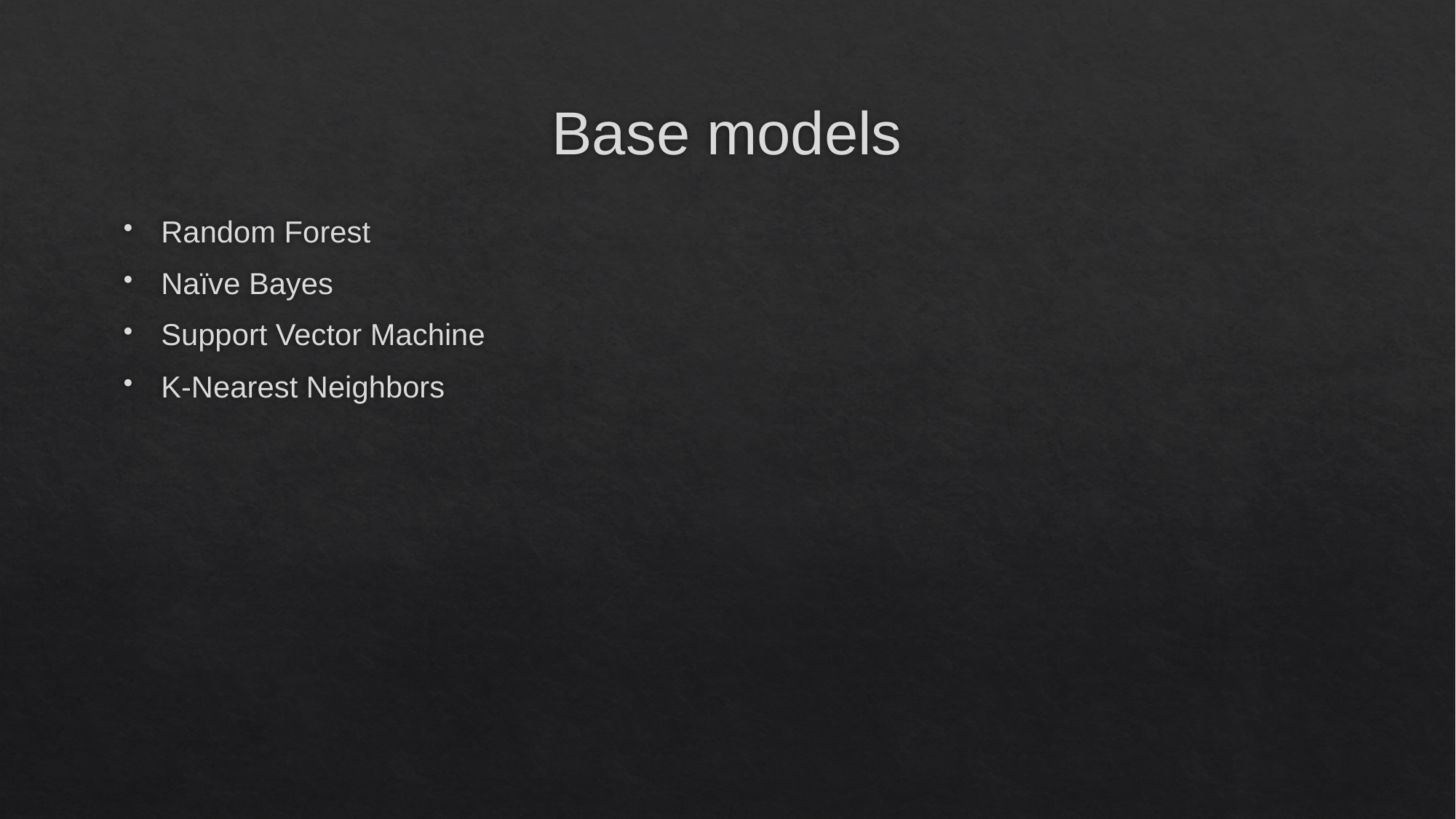

# Base models
Random Forest
Naïve Bayes
Support Vector Machine
K-Nearest Neighbors